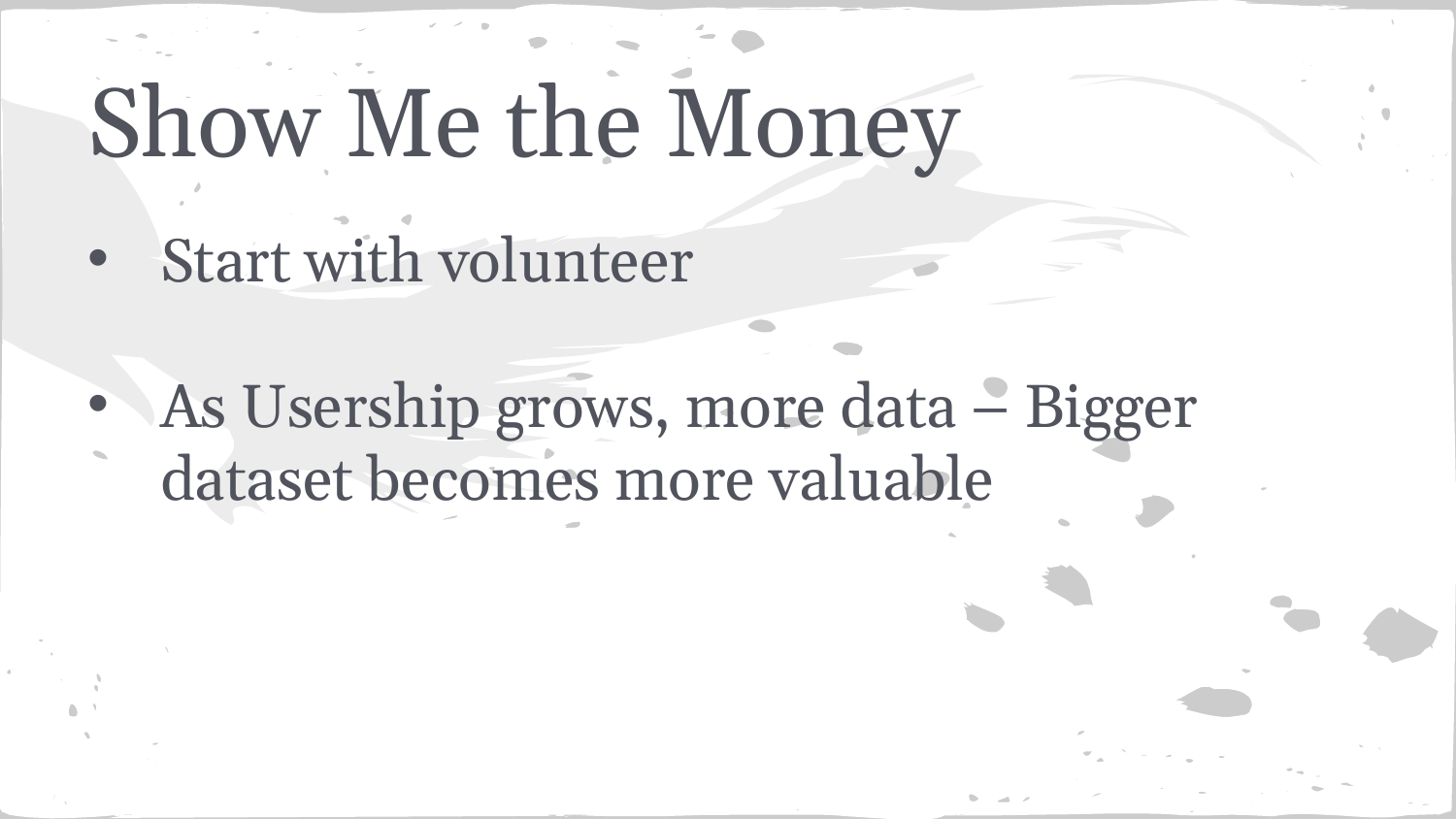

# Show Me the Money
Start with volunteer

As Usership grows, more data – Bigger dataset becomes more valuable